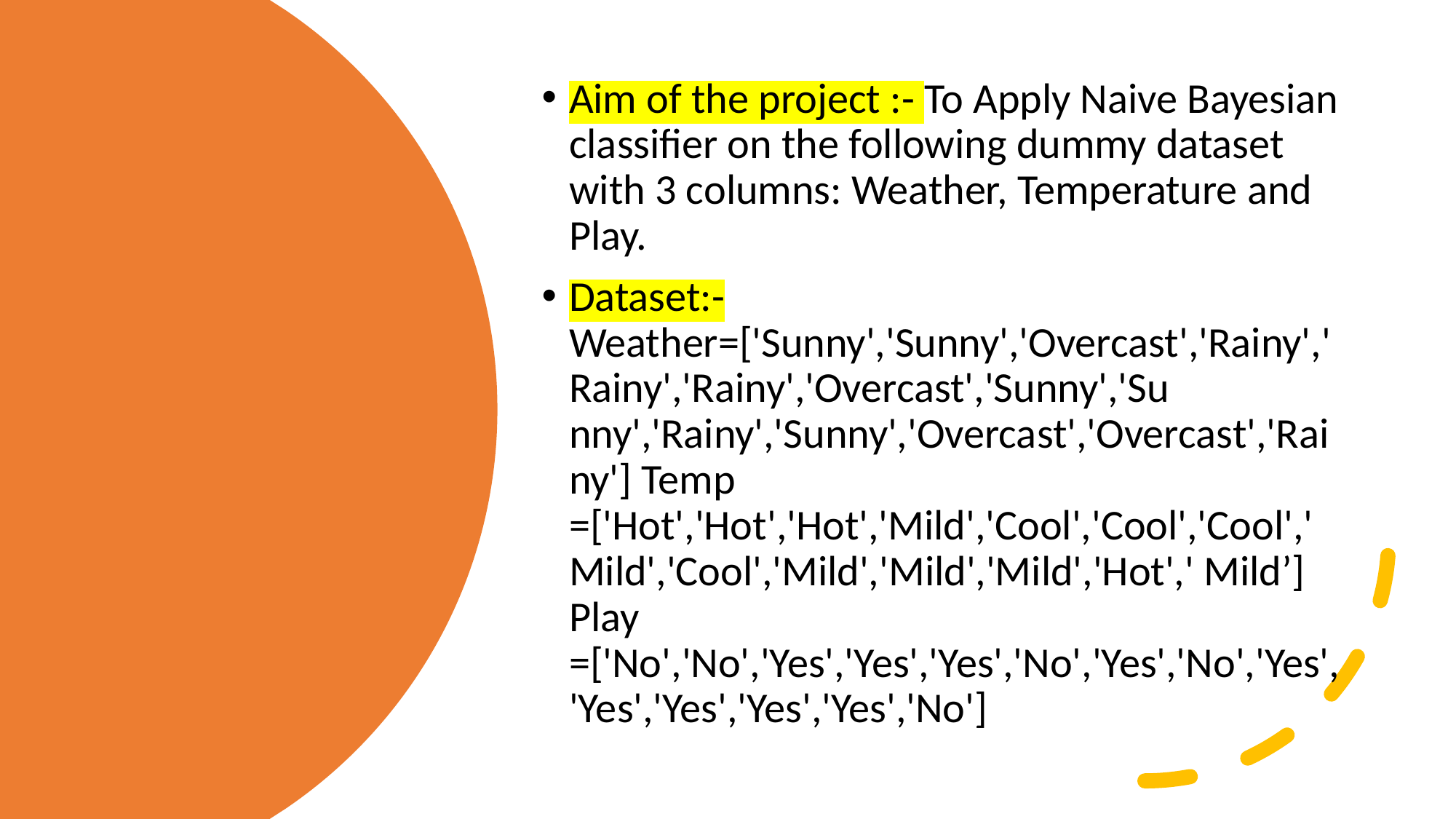

Aim of the project :- To Apply Naive Bayesian classifier on the following dummy dataset with 3 columns: Weather, Temperature and Play.
Dataset:- Weather=['Sunny','Sunny','Overcast','Rainy','Rainy','Rainy','Overcast','Sunny','Su nny','Rainy','Sunny','Overcast','Overcast','Rainy'] Temp =['Hot','Hot','Hot','Mild','Cool','Cool','Cool','Mild','Cool','Mild','Mild','Mild','Hot',' Mild’] Play =['No','No','Yes','Yes','Yes','No','Yes','No','Yes','Yes','Yes','Yes','Yes','No']
#